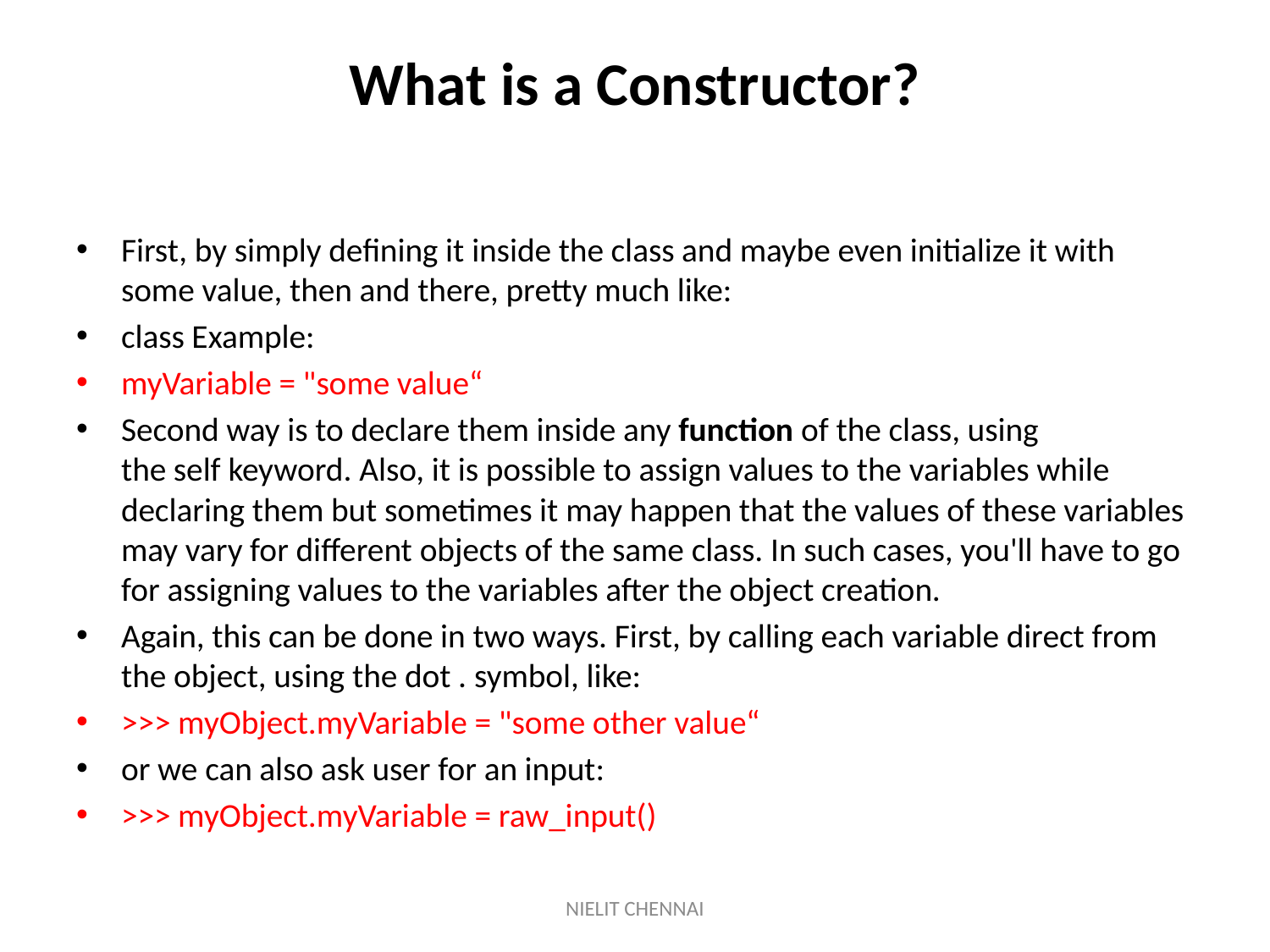

# What is a Constructor?
First, by simply defining it inside the class and maybe even initialize it with some value, then and there, pretty much like:
class Example:
myVariable = "some value“
Second way is to declare them inside any function of the class, using the self keyword. Also, it is possible to assign values to the variables while declaring them but sometimes it may happen that the values of these variables may vary for different objects of the same class. In such cases, you'll have to go for assigning values to the variables after the object creation.
Again, this can be done in two ways. First, by calling each variable direct from the object, using the dot . symbol, like:
>>> myObject.myVariable = "some other value“
or we can also ask user for an input:
>>> myObject.myVariable = raw_input()
NIELIT CHENNAI